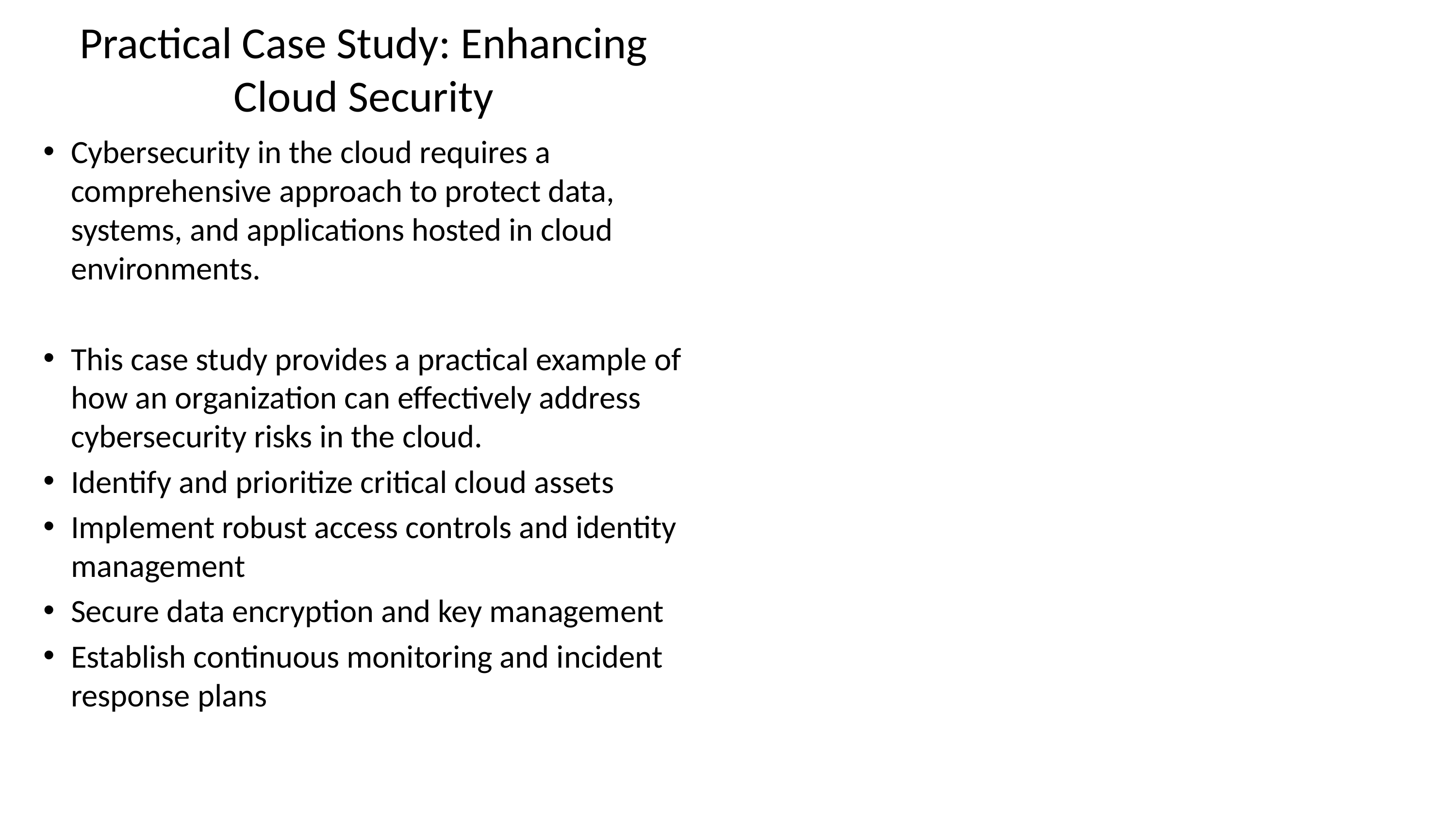

# Practical Case Study: Enhancing Cloud Security
Cybersecurity in the cloud requires a comprehensive approach to protect data, systems, and applications hosted in cloud environments.

This case study provides a practical example of how an organization can effectively address cybersecurity risks in the cloud.
Identify and prioritize critical cloud assets
Implement robust access controls and identity management
Secure data encryption and key management
Establish continuous monitoring and incident response plans